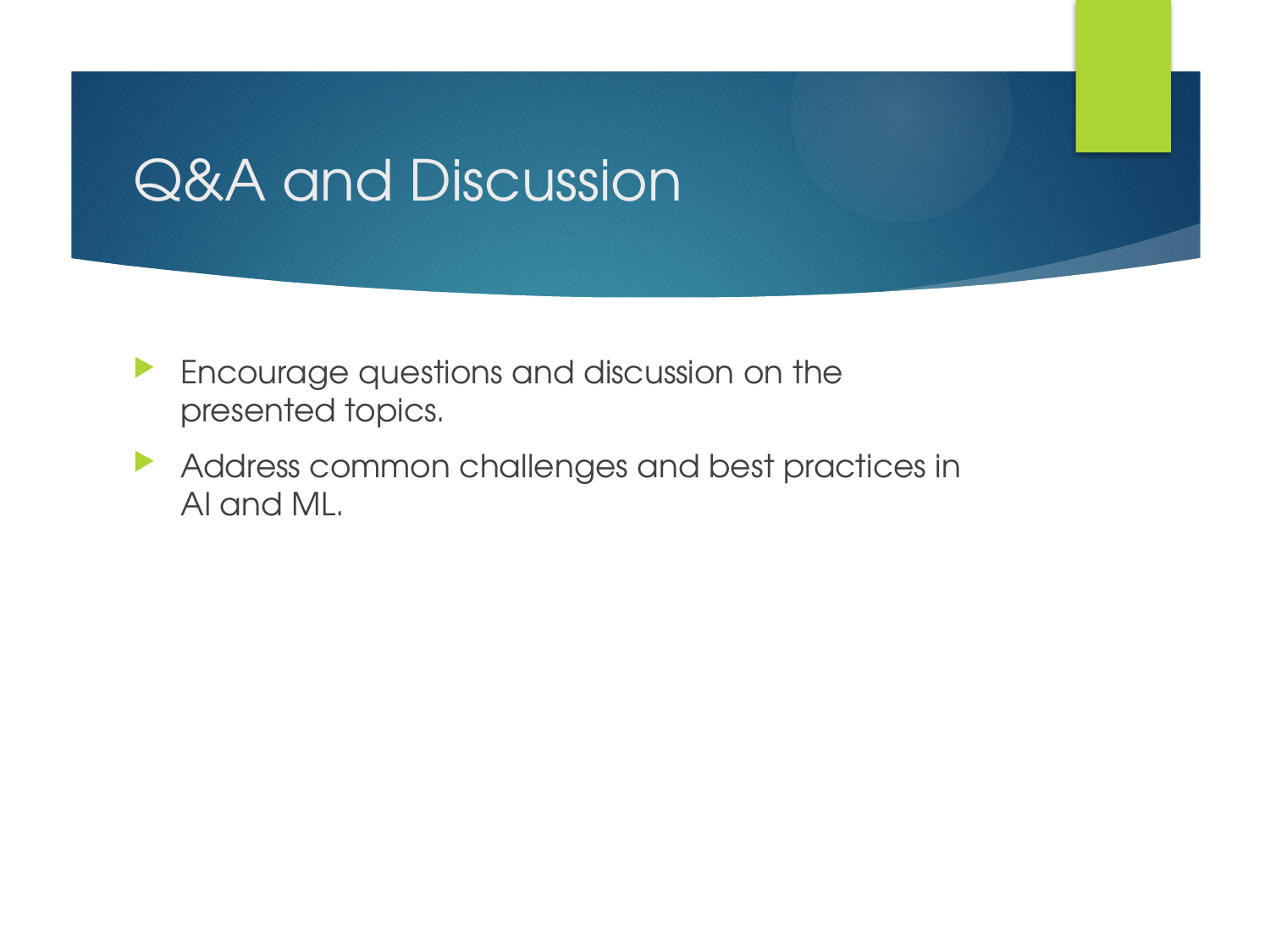

# Q&A and Discussion
Encourage questions and discussion on the presented topics.
Address common challenges and best practices in AI and ML.